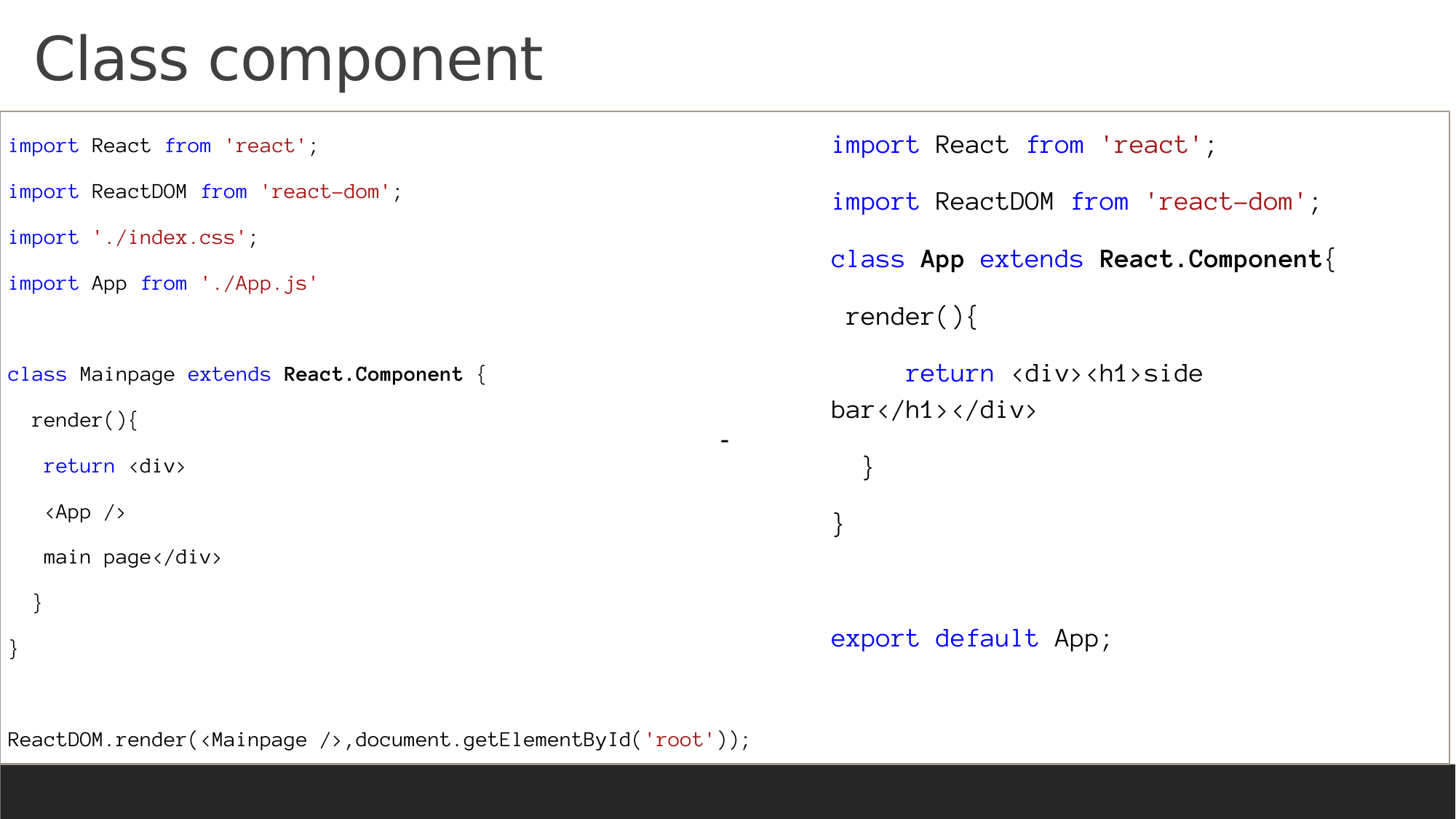

# Class component
-
import React from 'react';
import ReactDOM from 'react-dom';
class App extends React.Component{
 render(){
     return <div><h1>side bar</h1></div>
  }
}

export default App;
import React from 'react';
import ReactDOM from 'react-dom';
import './index.css';
import App from './App.js'

class Mainpage extends React.Component {
  render(){
   return <div>
   <App />
   main page</div>
  }
}

ReactDOM.render(<Mainpage />,document.getElementById('root'));